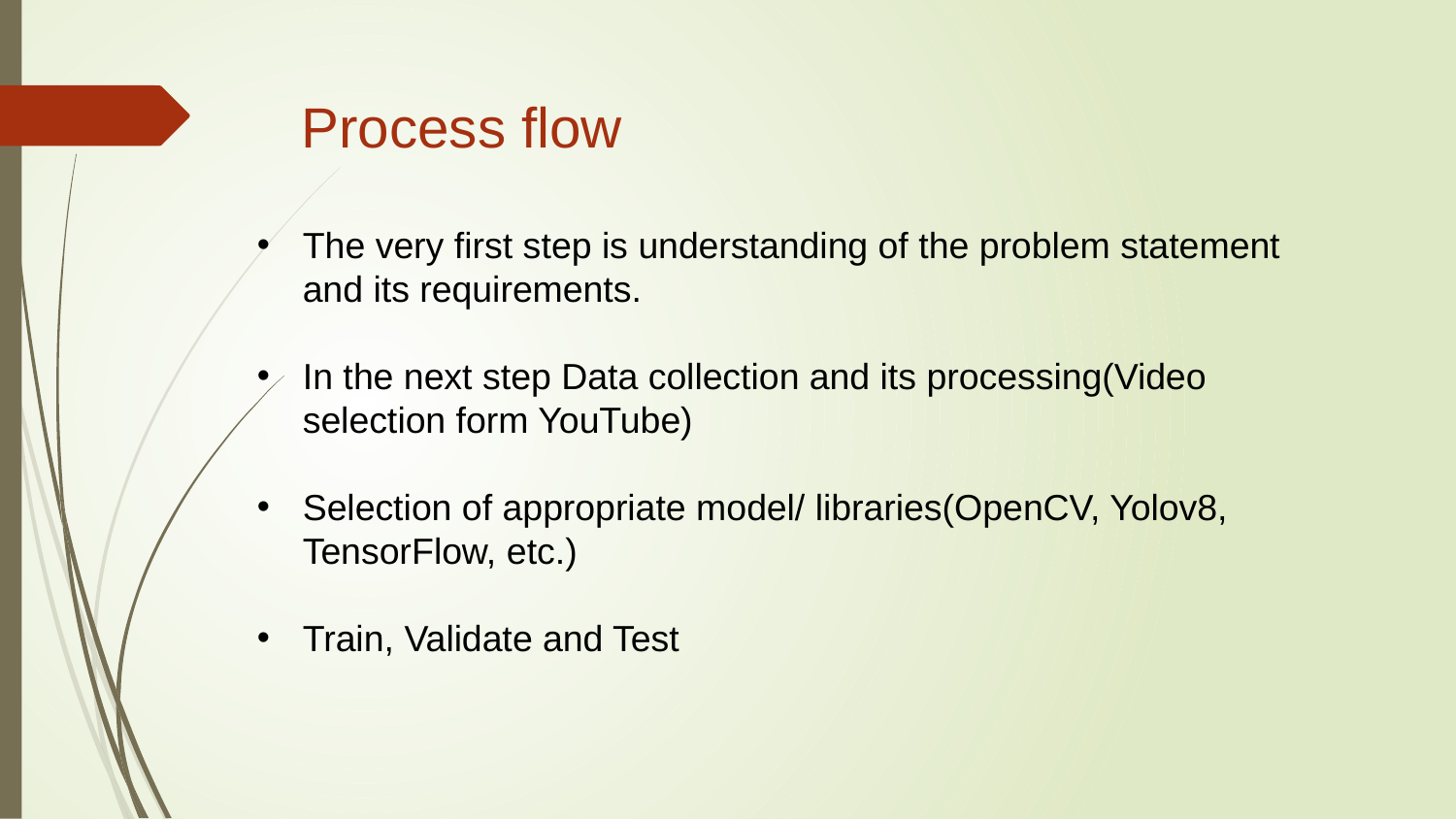

# Process flow
The very first step is understanding of the problem statement and its requirements.

In the next step Data collection and its processing(Video selection form YouTube)

Selection of appropriate model/ libraries(OpenCV, Yolov8, TensorFlow, etc.)

Train, Validate and Test